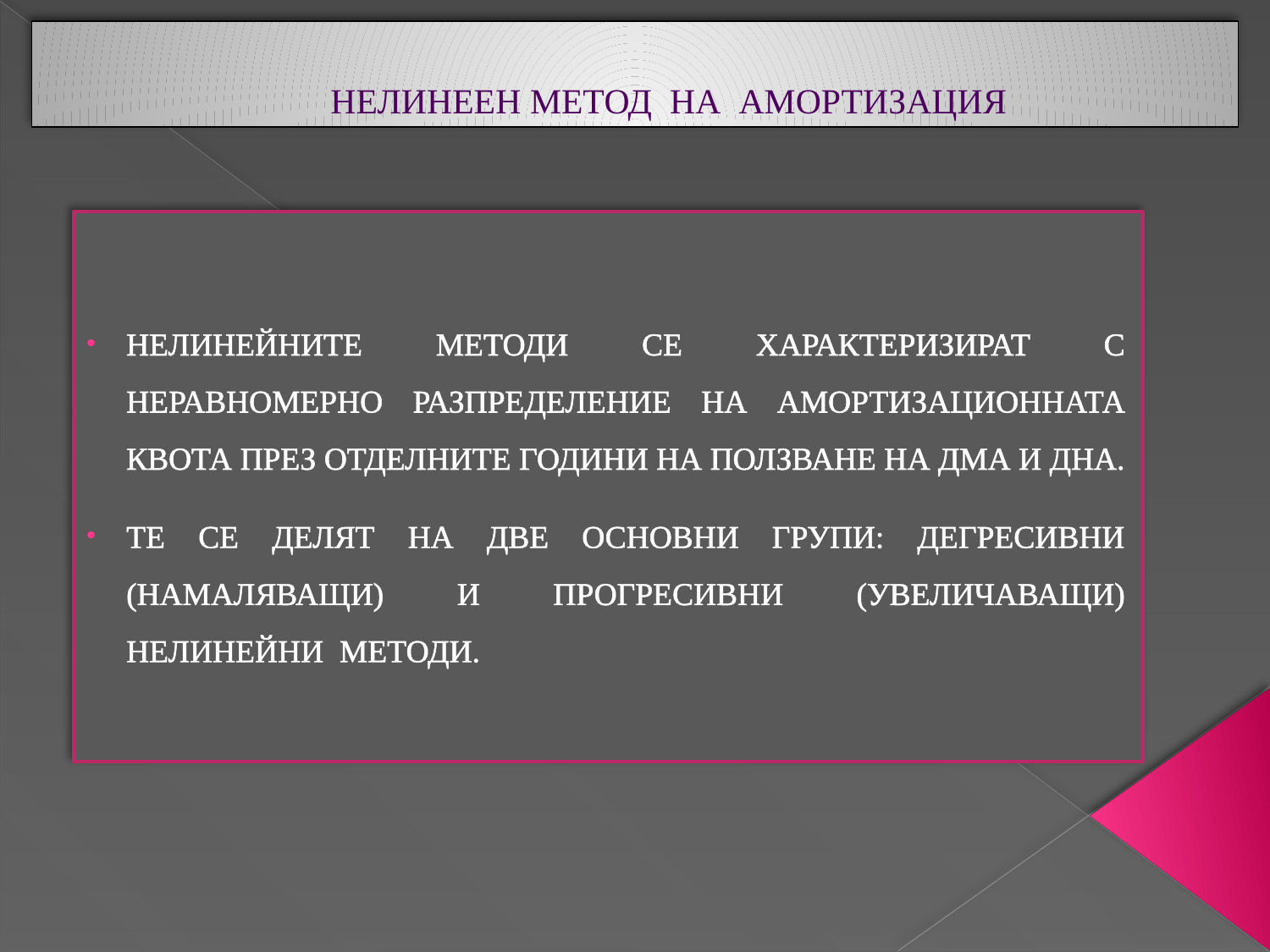

# НЕЛИНЕЕН МЕТОД  НА  АМОРТИЗАЦИЯ
НЕЛИНЕЙНИТЕ МЕТОДИ СЕ ХАРАКТЕРИЗИРАТ С НЕРАВНОМЕРНО РАЗПРЕДЕЛЕНИЕ НА АМОРТИЗАЦИОННАТА КВОТА ПРЕЗ ОТДЕЛНИТЕ ГОДИНИ НА ПОЛЗВАНЕ НА ДМА И ДНА.
ТЕ СЕ ДЕЛЯТ НА ДВЕ ОСНОВНИ ГРУПИ: ДЕГРЕСИВНИ (НАМАЛЯВАЩИ) И ПРОГРЕСИВНИ (УВЕЛИЧАВАЩИ) НЕЛИНЕЙНИ  МЕТОДИ.